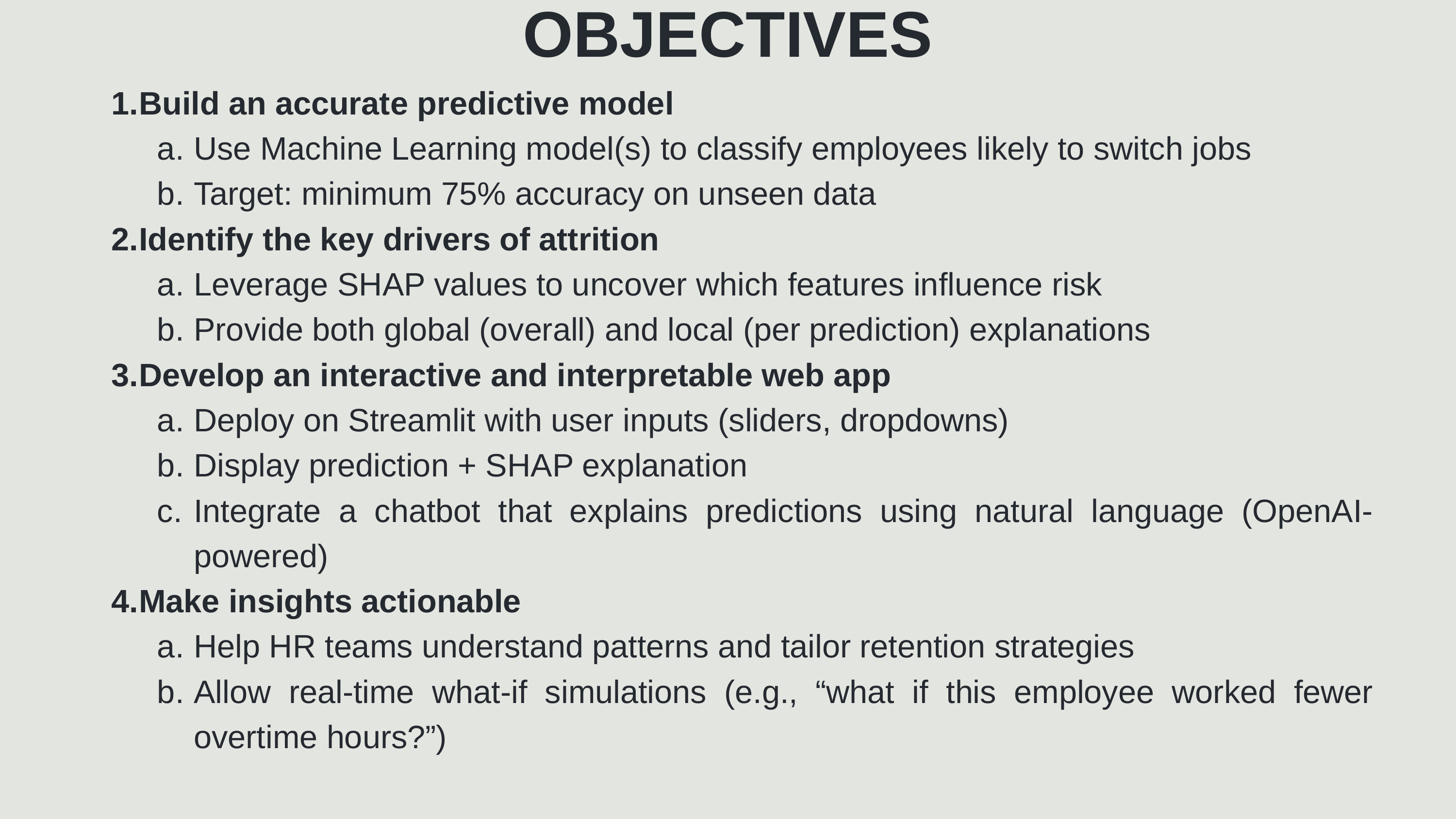

OBJECTIVES
Build an accurate predictive model
Use Machine Learning model(s) to classify employees likely to switch jobs
Target: minimum 75% accuracy on unseen data
Identify the key drivers of attrition
Leverage SHAP values to uncover which features influence risk
Provide both global (overall) and local (per prediction) explanations
Develop an interactive and interpretable web app
Deploy on Streamlit with user inputs (sliders, dropdowns)
Display prediction + SHAP explanation
Integrate a chatbot that explains predictions using natural language (OpenAI-powered)
Make insights actionable
Help HR teams understand patterns and tailor retention strategies
Allow real-time what-if simulations (e.g., “what if this employee worked fewer overtime hours?”)